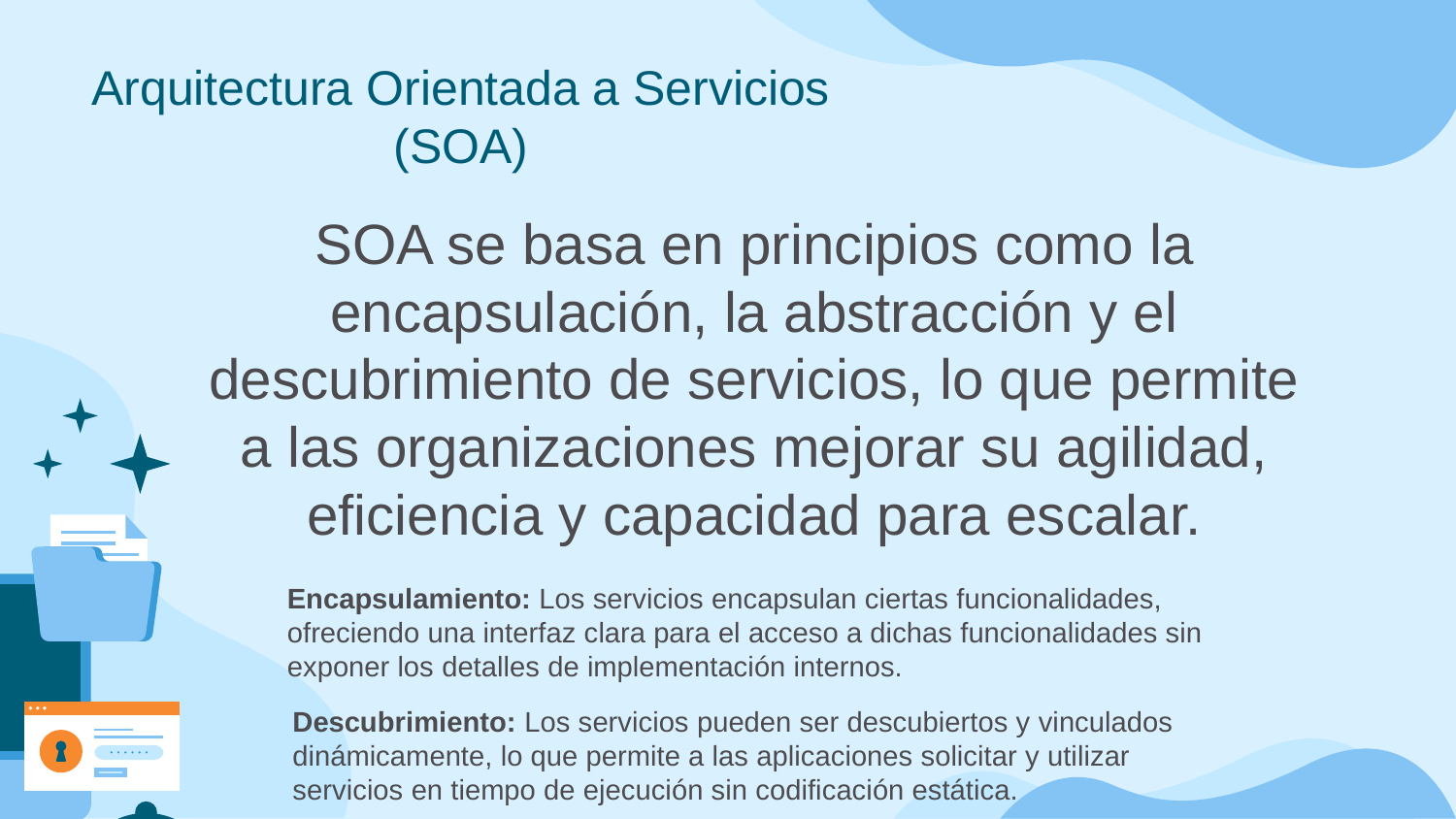

Arquitectura Orientada a Servicios (SOA)
SOA se basa en principios como la encapsulación, la abstracción y el descubrimiento de servicios, lo que permite a las organizaciones mejorar su agilidad, eficiencia y capacidad para escalar.

Encapsulamiento: Los servicios encapsulan ciertas funcionalidades, ofreciendo una interfaz clara para el acceso a dichas funcionalidades sin exponer los detalles de implementación internos.
Descubrimiento: Los servicios pueden ser descubiertos y vinculados dinámicamente, lo que permite a las aplicaciones solicitar y utilizar servicios en tiempo de ejecución sin codificación estática.